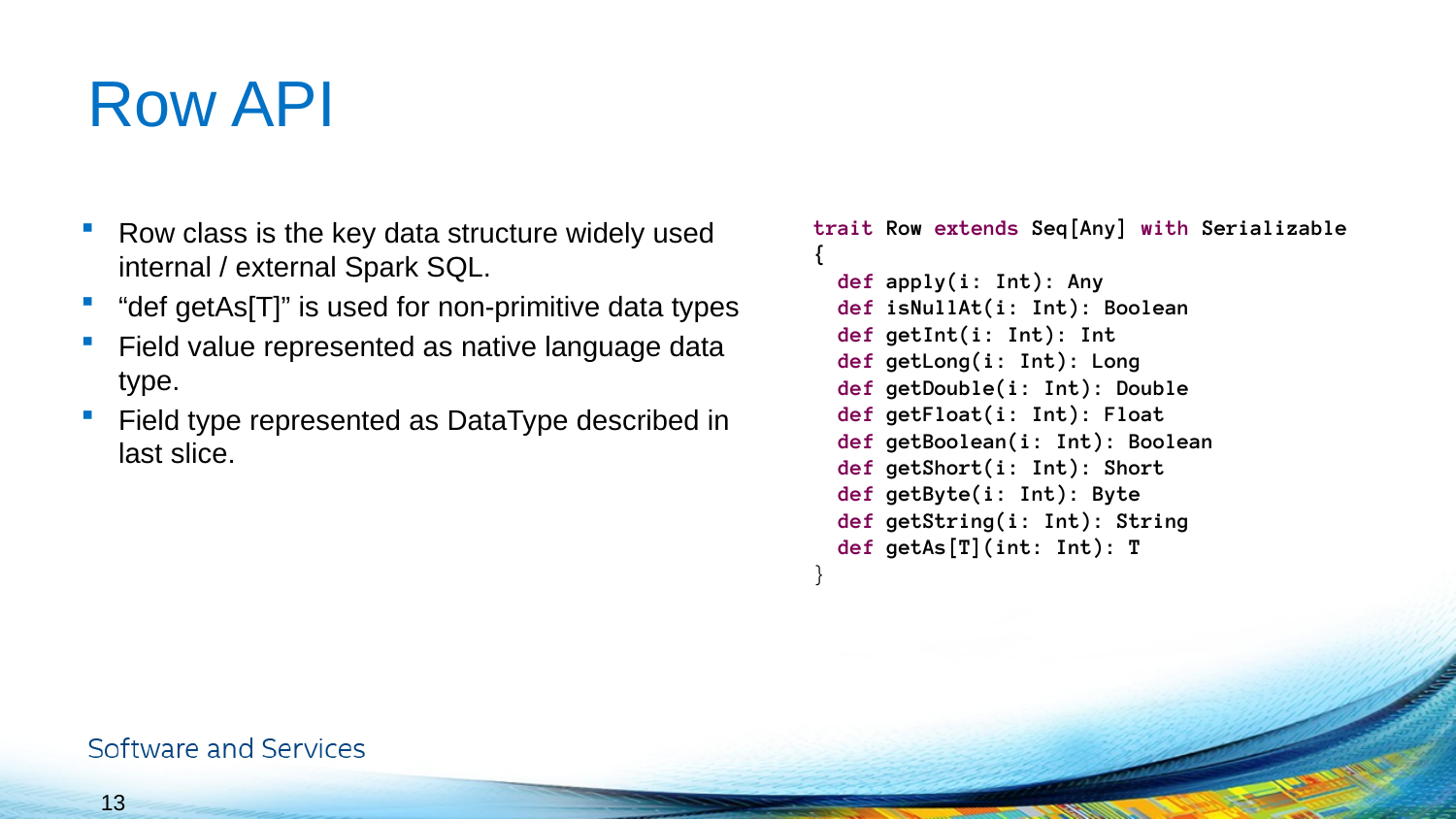

# Row API
trait Row extends Seq[Any] with Serializable {
  def apply(i: Int): Any
  def isNullAt(i: Int): Boolean
  def getInt(i: Int): Int
  def getLong(i: Int): Long
  def getDouble(i: Int): Double
  def getFloat(i: Int): Float
  def getBoolean(i: Int): Boolean
  def getShort(i: Int): Short
  def getByte(i: Int): Byte
  def getString(i: Int): String
  def getAs[T](int: Int): T
}
Row class is the key data structure widely used internal / external Spark SQL.
“def getAs[T]” is used for non-primitive data types
Field value represented as native language data type.
Field type represented as DataType described in last slice.

13